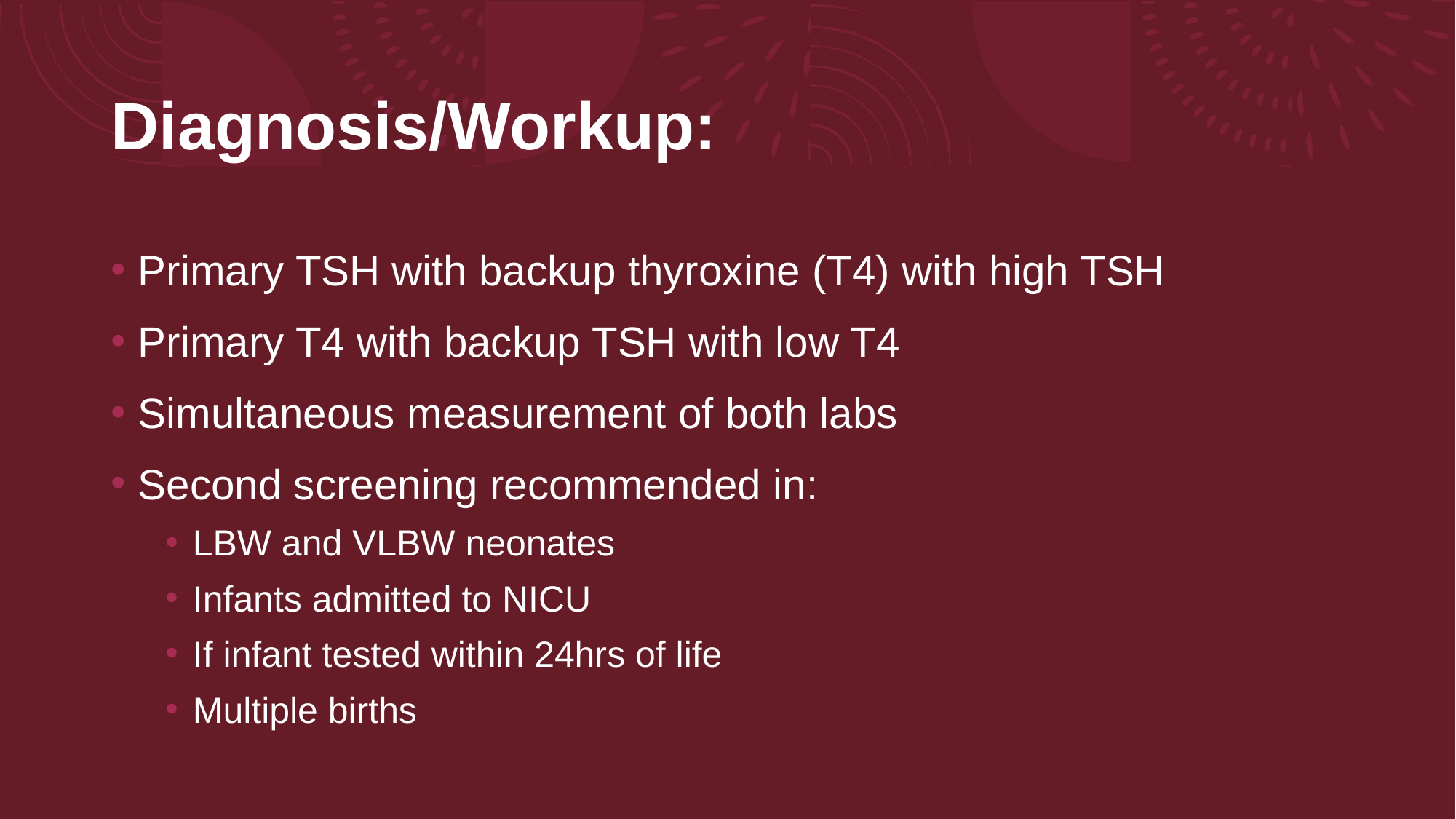

# Diagnosis/Workup:
Primary TSH with backup thyroxine (T4) with high TSH
Primary T4 with backup TSH with low T4
Simultaneous measurement of both labs
Second screening recommended in:
LBW and VLBW neonates
Infants admitted to NICU
If infant tested within 24hrs of life
Multiple births